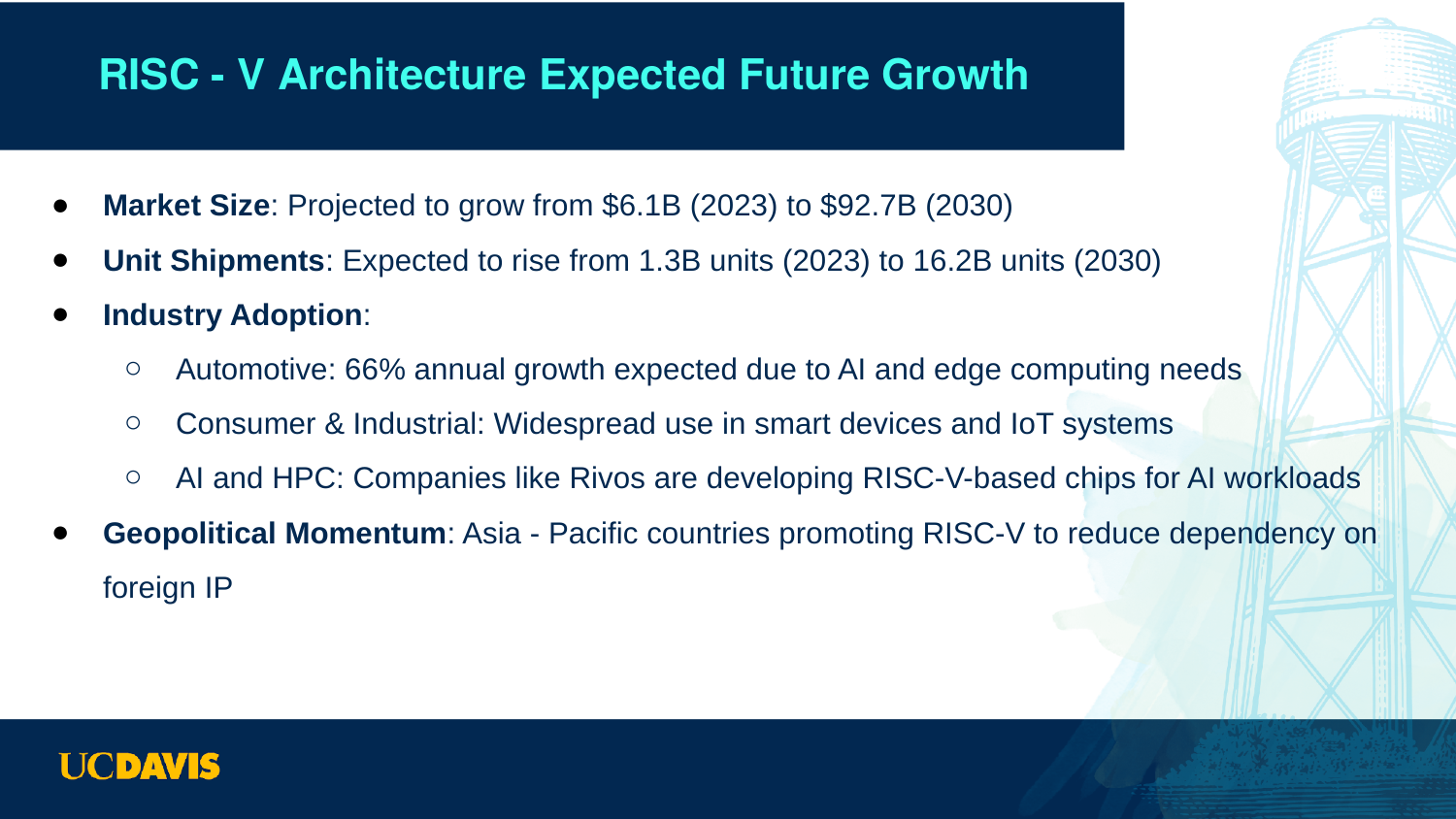

# RISC - V Architecture Expected Future Growth
Market Size: Projected to grow from $6.1B (2023) to $92.7B (2030)
Unit Shipments: Expected to rise from 1.3B units (2023) to 16.2B units (2030)
Industry Adoption:
Automotive: 66% annual growth expected due to AI and edge computing needs
Consumer & Industrial: Widespread use in smart devices and IoT systems
AI and HPC: Companies like Rivos are developing RISC-V-based chips for AI workloads
Geopolitical Momentum: Asia - Pacific countries promoting RISC-V to reduce dependency on foreign IP